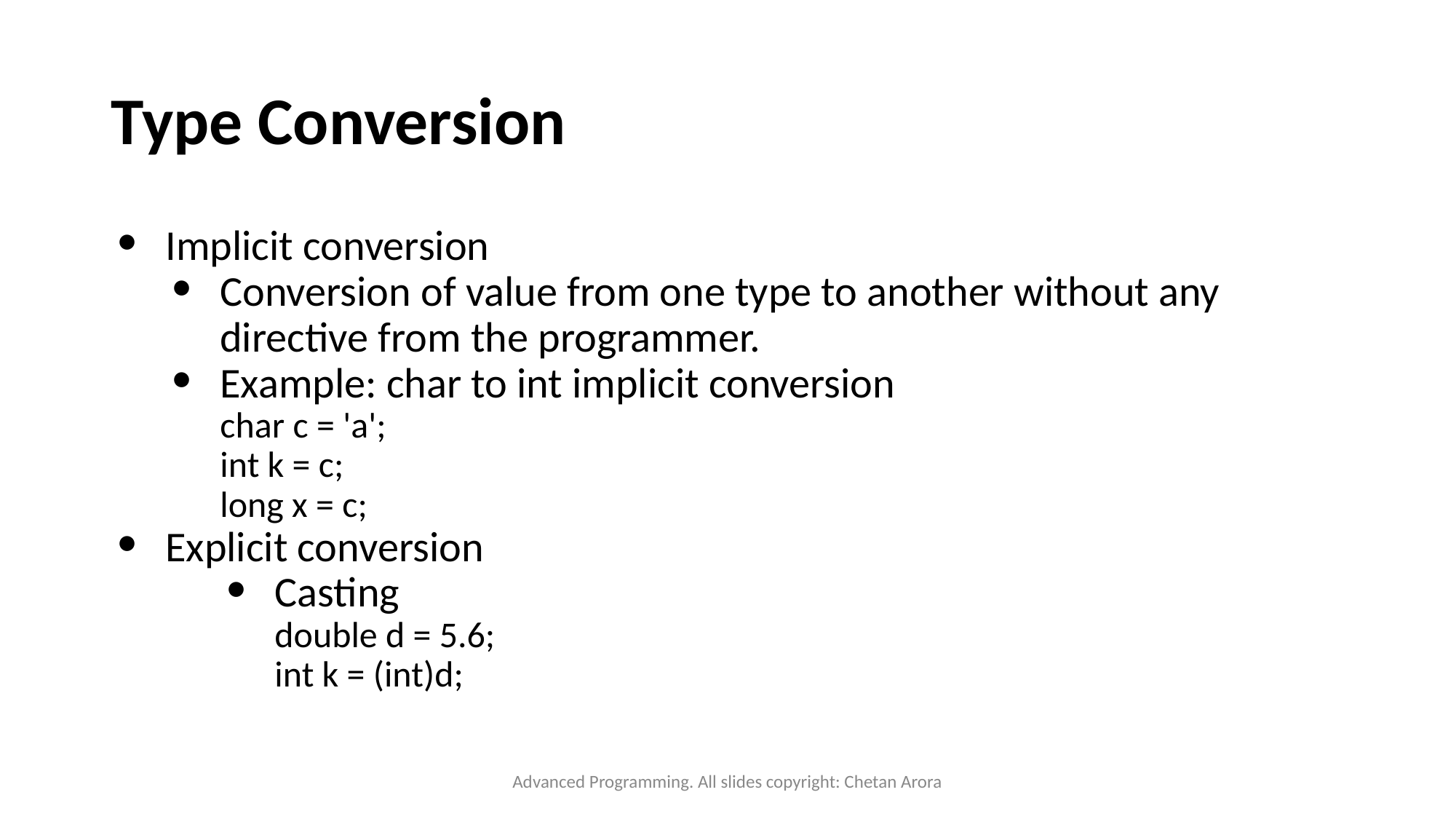

# Type Conversion
Implicit conversion
Conversion of value from one type to another without any directive from the programmer.
Example: char to int implicit conversion
char c = 'a';
int k = c;
long x = c;
Explicit conversion
Casting
double d = 5.6;
int k = (int)d;
Advanced Programming. All slides copyright: Chetan Arora